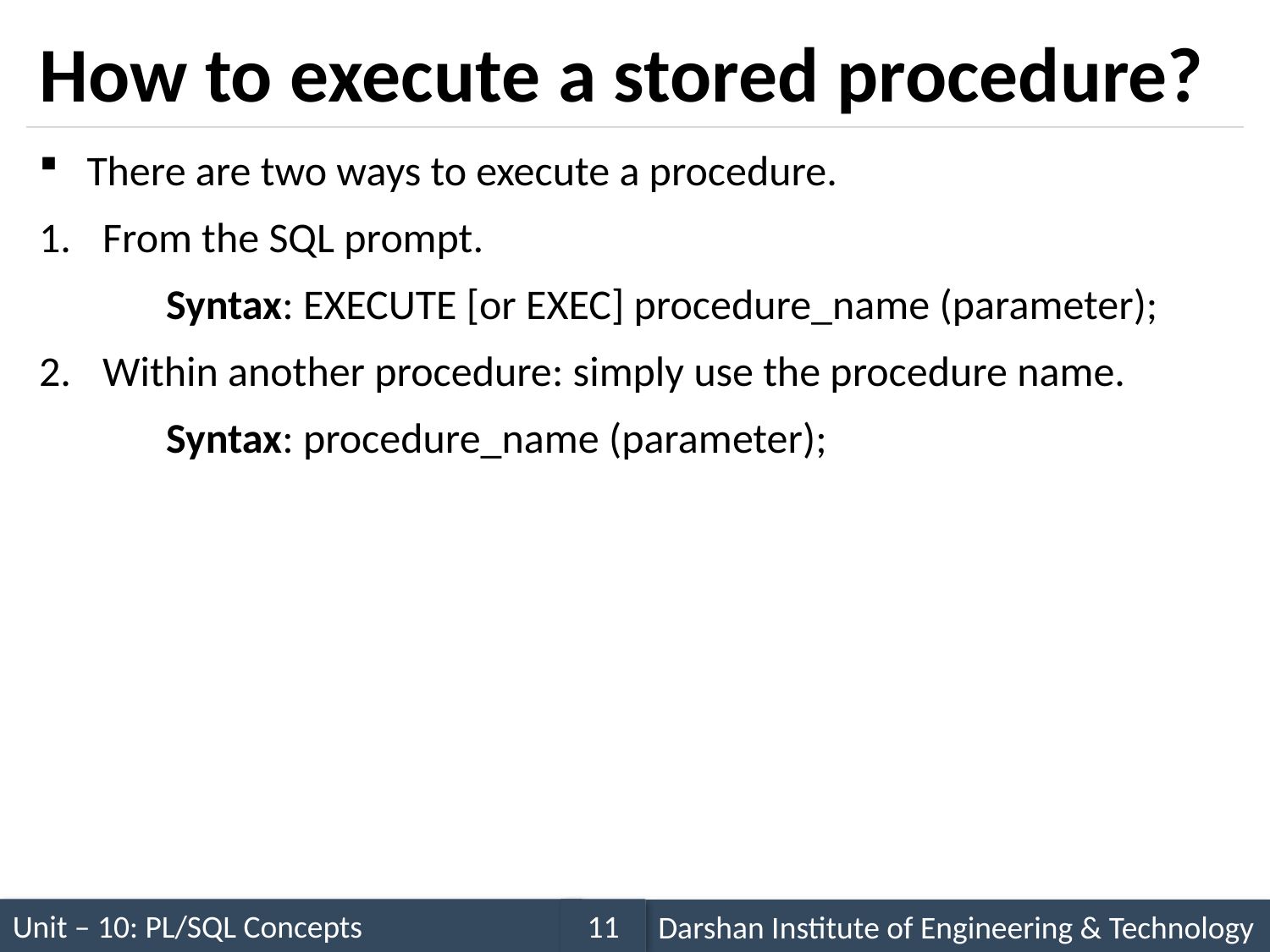

# How to execute a stored procedure?
There are two ways to execute a procedure.
From the SQL prompt.
	Syntax: EXECUTE [or EXEC] procedure_name (parameter);
Within another procedure: simply use the procedure name.
	Syntax: procedure_name (parameter);